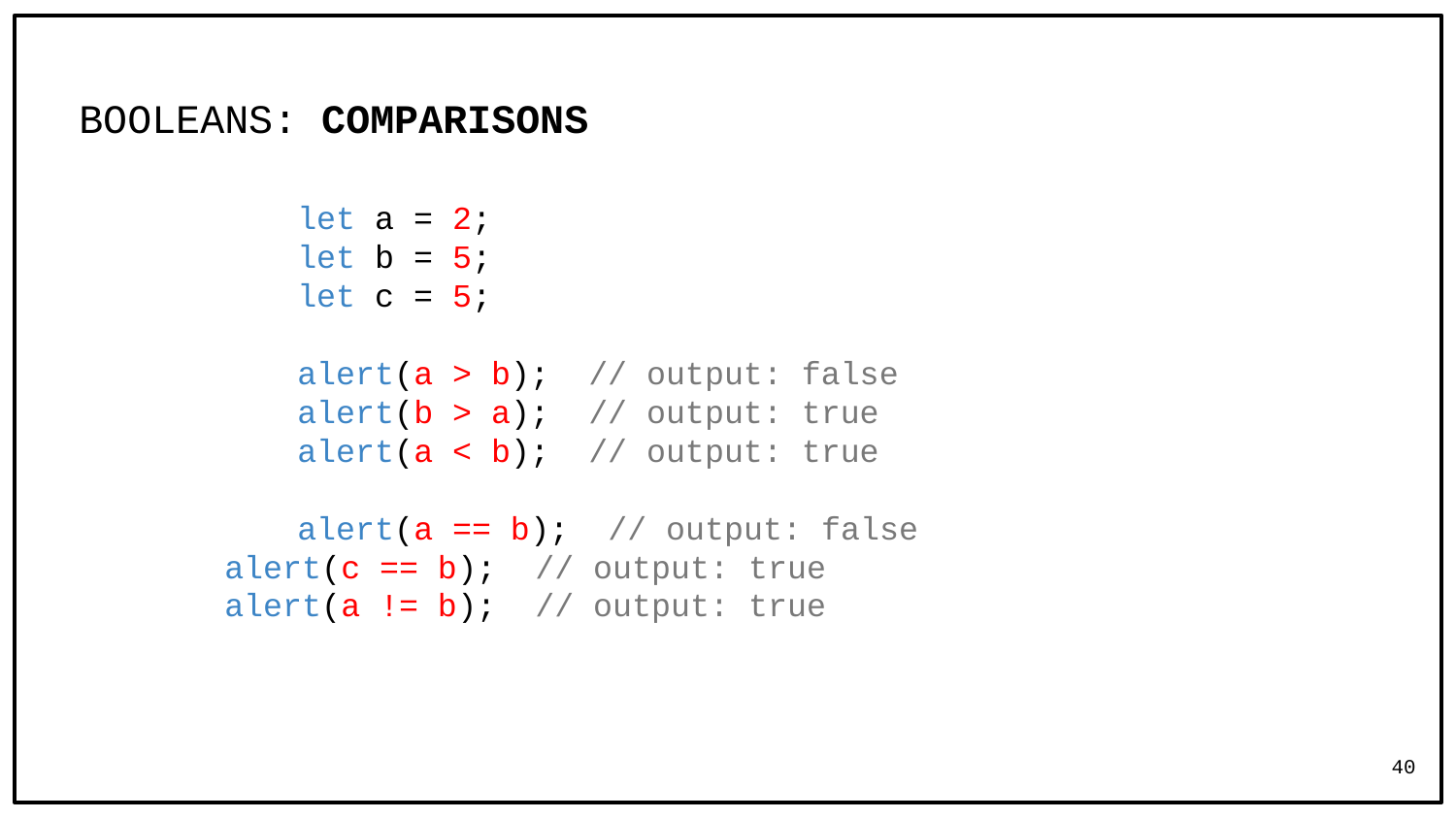

# BOOLEANS: COMPARISONS
	let a = 2;
	let b = 5;
	let c = 5;

	alert(a > b);  // output: false
	alert(b > a);  // output: true
	alert(a < b);  // output: true

	alert(a == b);  // output: false
alert(c == b);  // output: true
alert(a != b);  // output: true
40